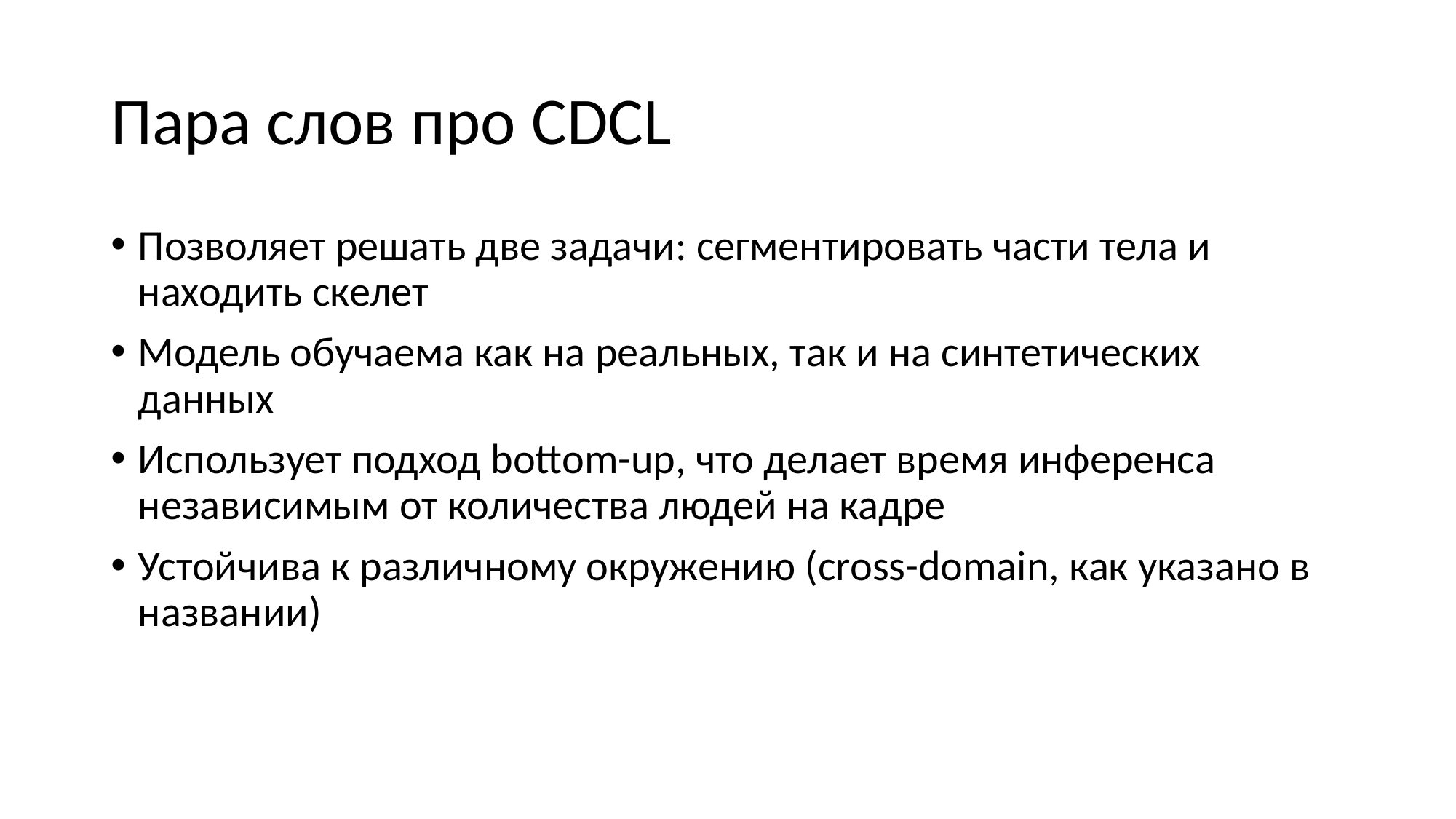

# Пара слов про CDCL
Позволяет решать две задачи: сегментировать части тела и находить скелет
Модель обучаема как на реальных, так и на синтетических данных
Использует подход bottom-up, что делает время инференса независимым от количества людей на кадре
Устойчива к различному окружению (cross-domain, как указано в названии)